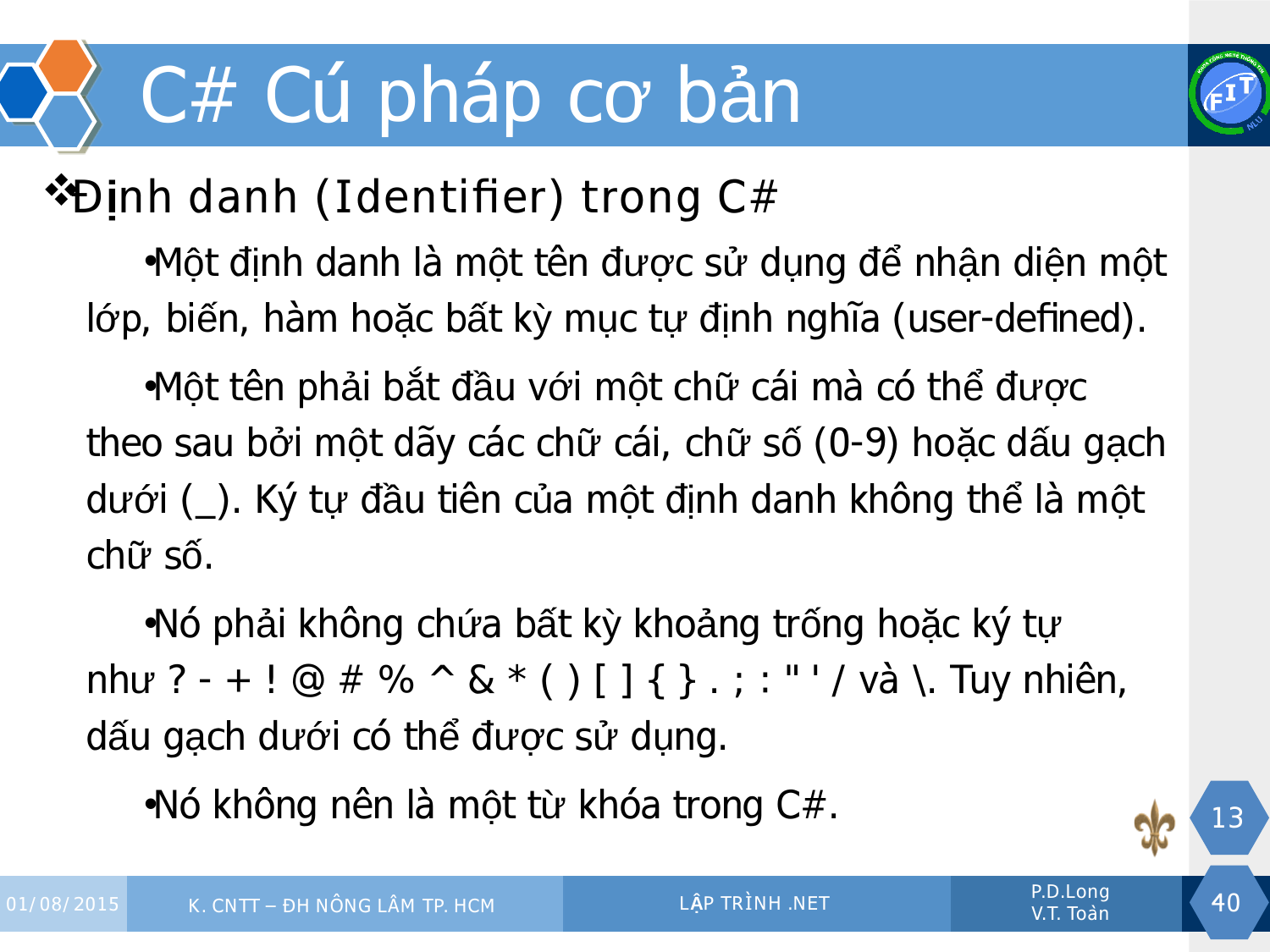

# C# Cú pháp cơ bản
Định danh (Identifier) trong C#
Một định danh là một tên được sử dụng để nhận diện một lớp, biến, hàm hoặc bất kỳ mục tự định nghĩa (user-defined).
Một tên phải bắt đầu với một chữ cái mà có thể được theo sau bởi một dãy các chữ cái, chữ số (0-9) hoặc dấu gạch dưới (_). Ký tự đầu tiên của một định danh không thể là một chữ số.
Nó phải không chứa bất kỳ khoảng trống hoặc ký tự như ? - + ! @ # % ^ & * ( ) [ ] { } . ; : " ' / và \. Tuy nhiên, dấu gạch dưới có thể được sử dụng.
Nó không nên là một từ khóa trong C#.

13
01/08/2015
K. CNTT – ĐH NÔNG LÂM TP. HCM